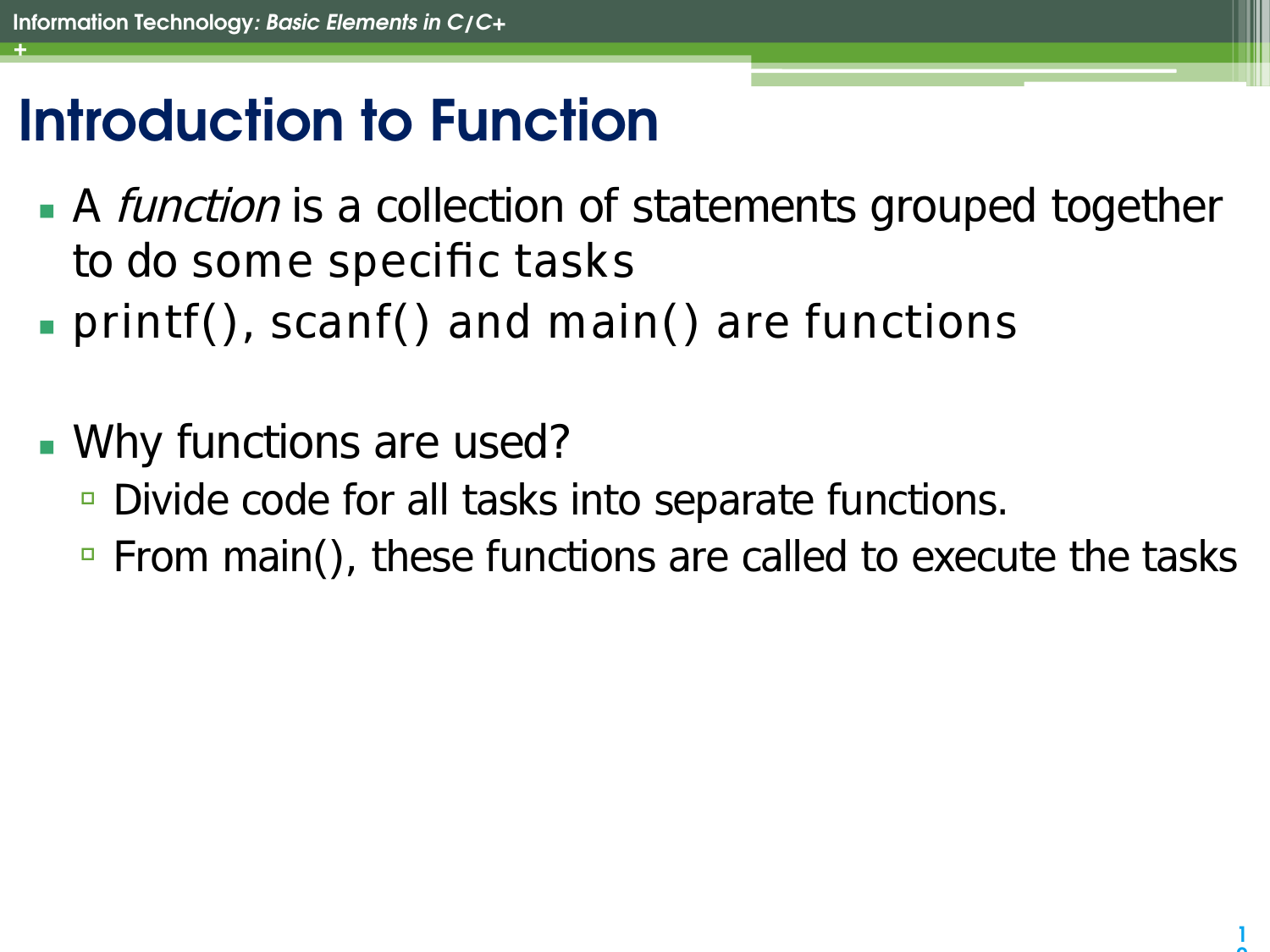

# Introduction to Function
A function is a collection of statements grouped together to do some specific tasks
printf(), scanf() and main() are functions

Why functions are used?
Divide code for all tasks into separate functions.
From main(), these functions are called to execute the tasks